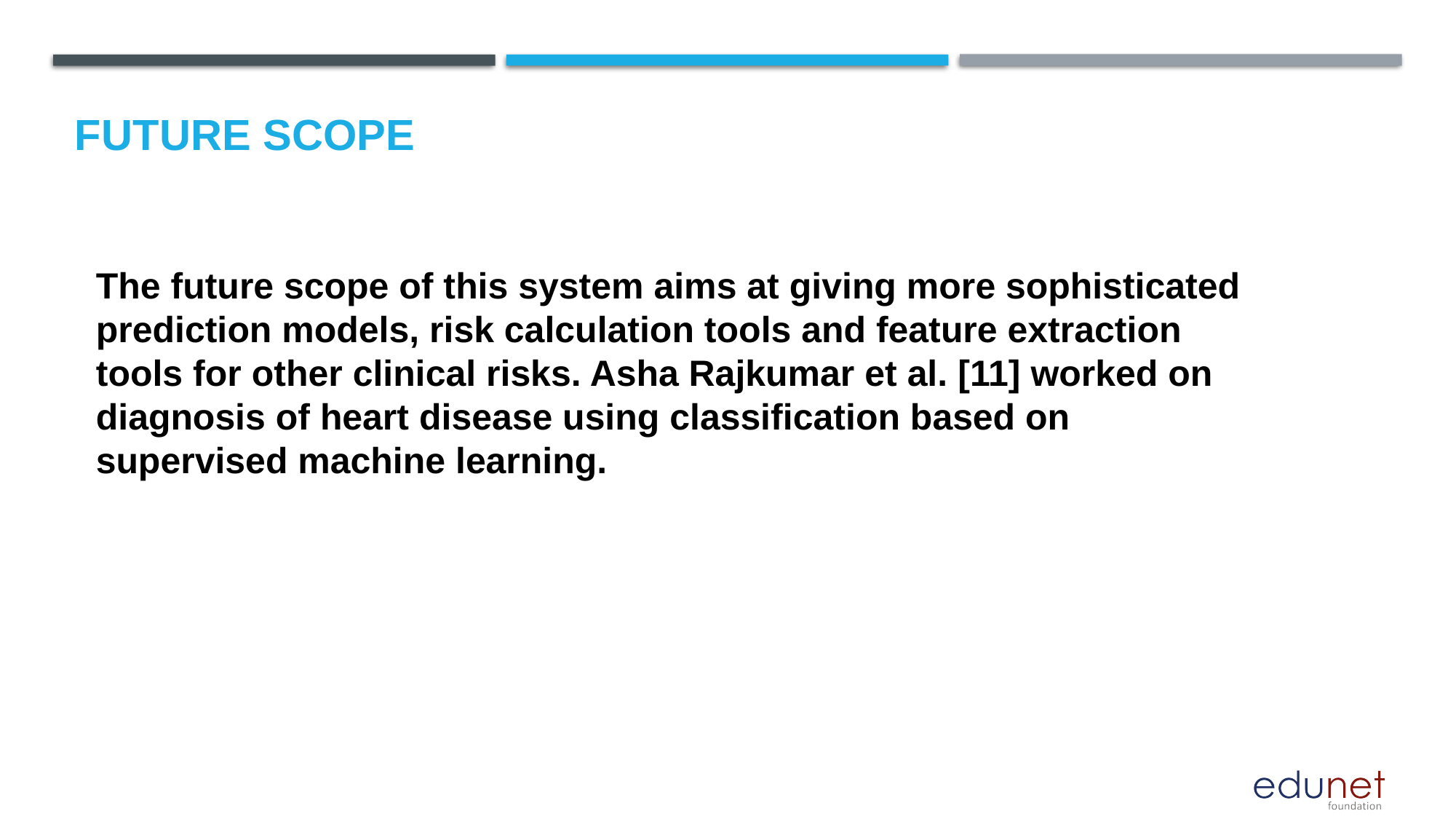

Future scope

The future scope of this system aims at giving more sophisticated prediction models, risk calculation tools and feature extraction tools for other clinical risks. Asha Rajkumar et al. [11] worked on diagnosis of heart disease using classification based on supervised machine learning.